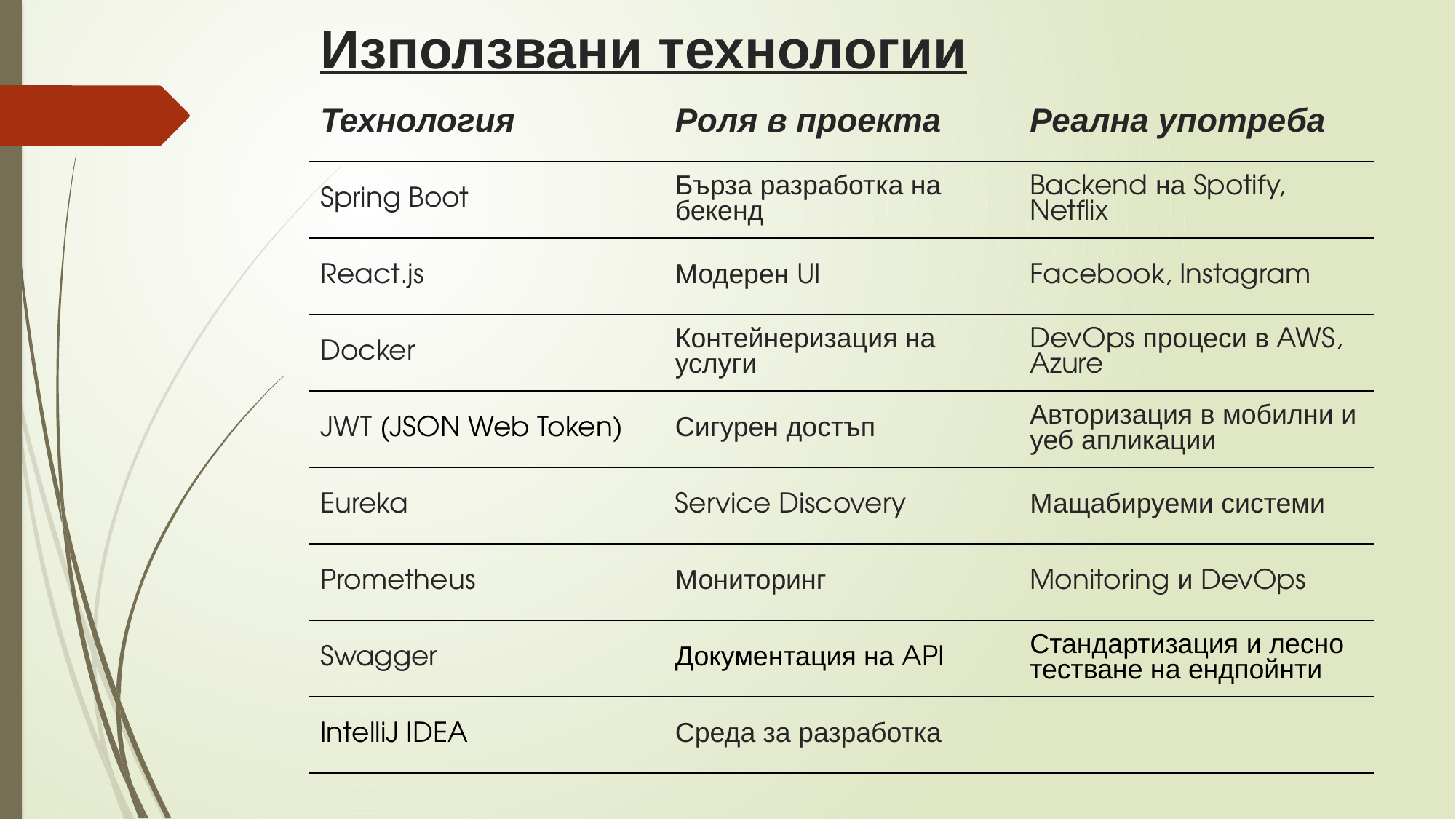

# Използвани технологии
| Технология | Роля в проекта | Реална употреба |
| --- | --- | --- |
| Spring Boot | Бърза разработка на бекенд | Backend на Spotify, Netflix |
| React.js | Модерен UI | Facebook, Instagram |
| Docker | Контейнеризация на услуги | DevOps процеси в AWS, Azure |
| JWT (JSON Web Token) | Сигурен достъп | Авторизация в мобилни и уеб апликации |
| Eureka | Service Discovery | Мащабируеми системи |
| Prometheus | Мониторинг | Monitoring и DevOps |
| Swagger | Документация на API | Стандартизация и лесно тестване на ендпойнти |
| IntelliJ IDEA | Среда за разработка |  |